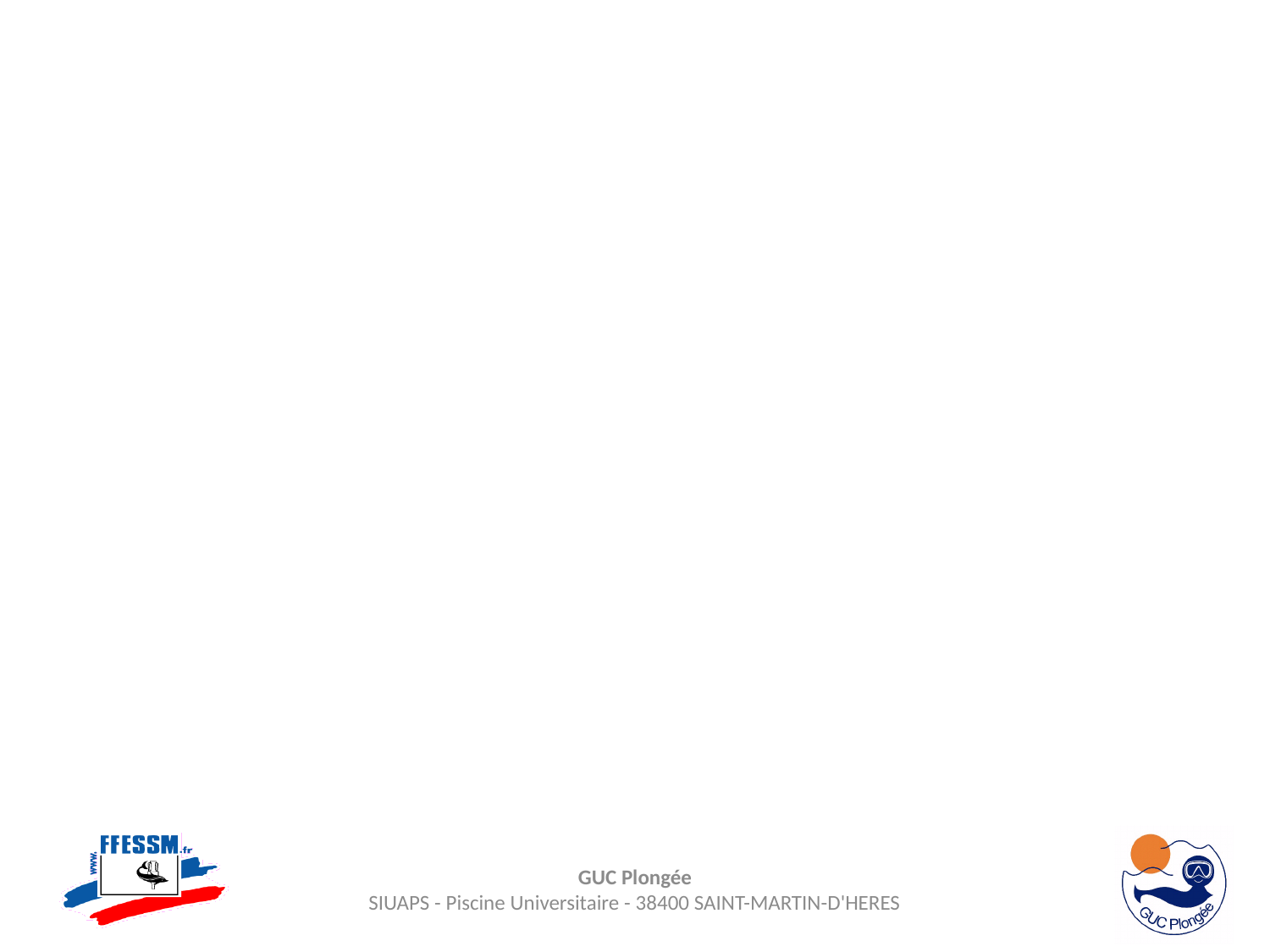

#

GUC Plongée
SIUAPS - Piscine Universitaire - 38400 SAINT-MARTIN-D'HERES